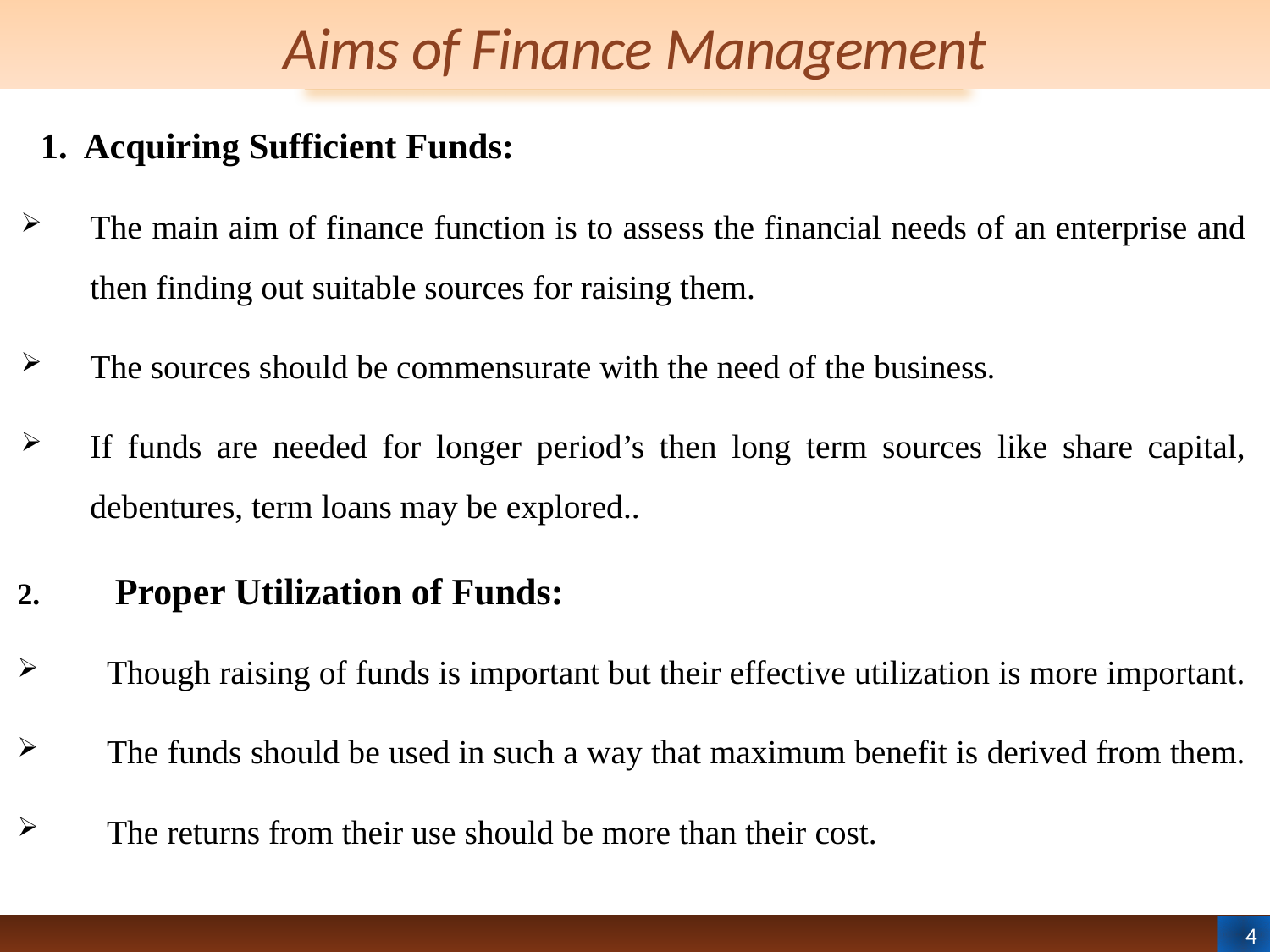

# Aims of Finance Management
1.  Acquiring Sufficient Funds:
The main aim of finance function is to assess the financial needs of an enterprise and then finding out suitable sources for raising them.
The sources should be commensurate with the need of the business.
If funds are needed for longer period’s then long term sources like share capital, debentures, term loans may be explored..
Proper Utilization of Funds:
Though raising of funds is important but their effective utilization is more important.
The funds should be used in such a way that maximum benefit is derived from them.
The returns from their use should be more than their cost.
4